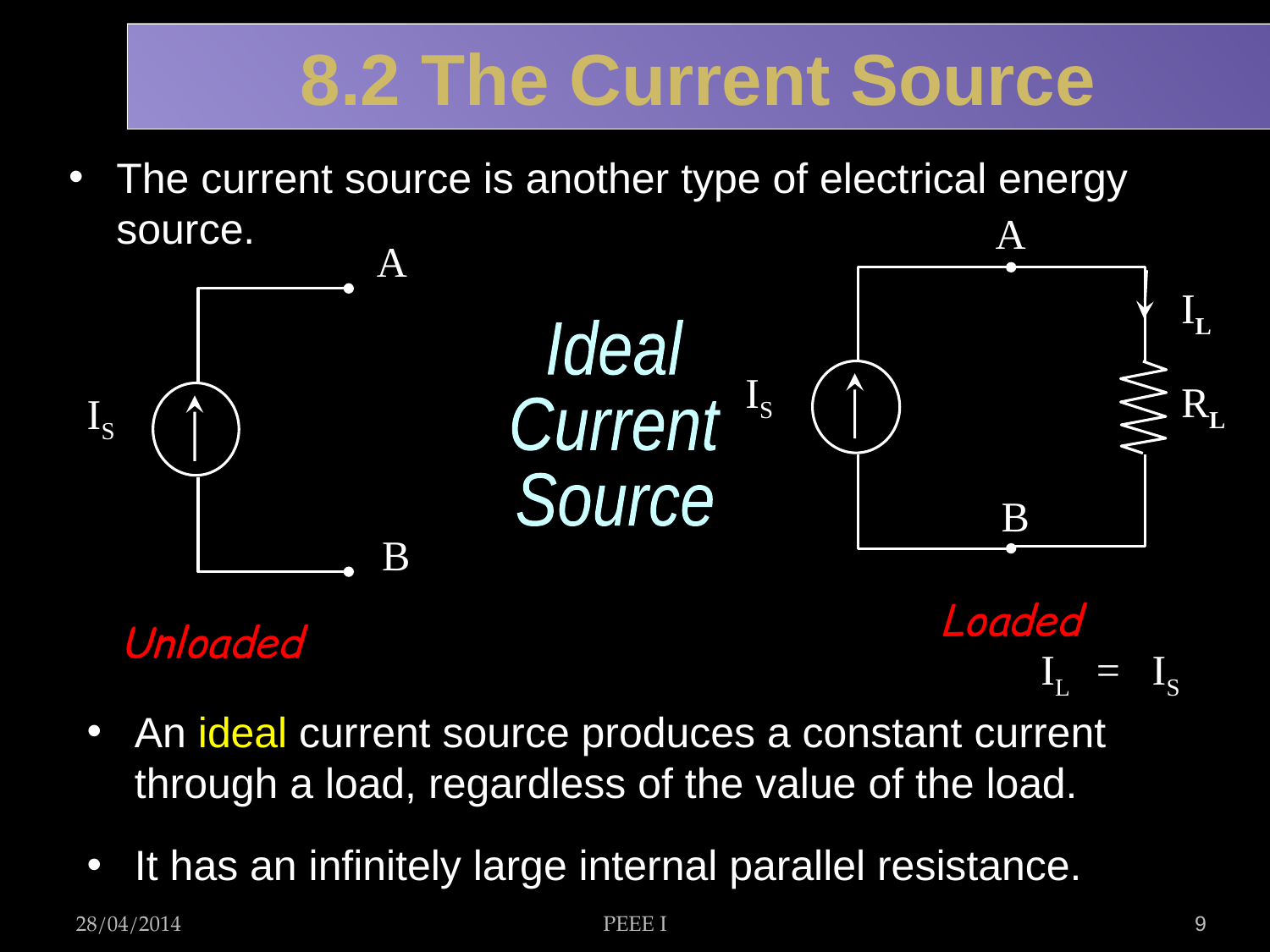

8.2 The Current Source
The current source is another type of electrical energy source.
A
A

IL

Ideal
Current
Source
IS

RL

IS

B
B
Loaded
Unloaded
IL   =   IS
An ideal current source produces a constant current through a load, regardless of the value of the load.
It has an infinitely large internal parallel resistance.
28/04/2014
PEEE I
9